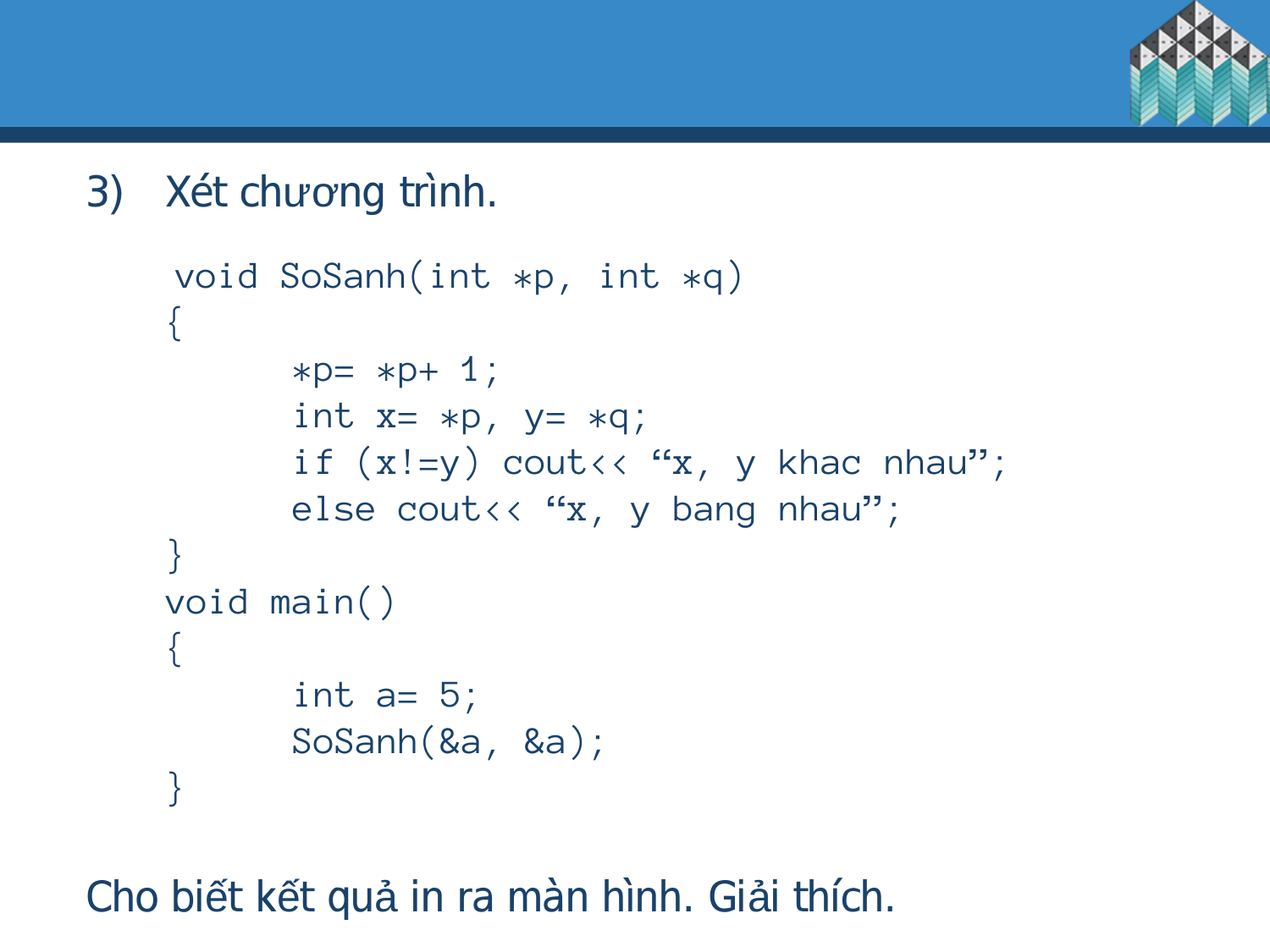

Xét chương trình.

	 void SoSanh(int *p, int *q)
	{
		*p= *p+ 1;
		int x= *p, y= *q;
		if (x!=y) cout<< “x, y khac nhau”;
		else cout<< “x, y bang nhau”;
	}
 	void main()
	{
		int a= 5;
		SoSanh(&a, &a);
 	}

Cho biết kết quả in ra màn hình. Giải thích.